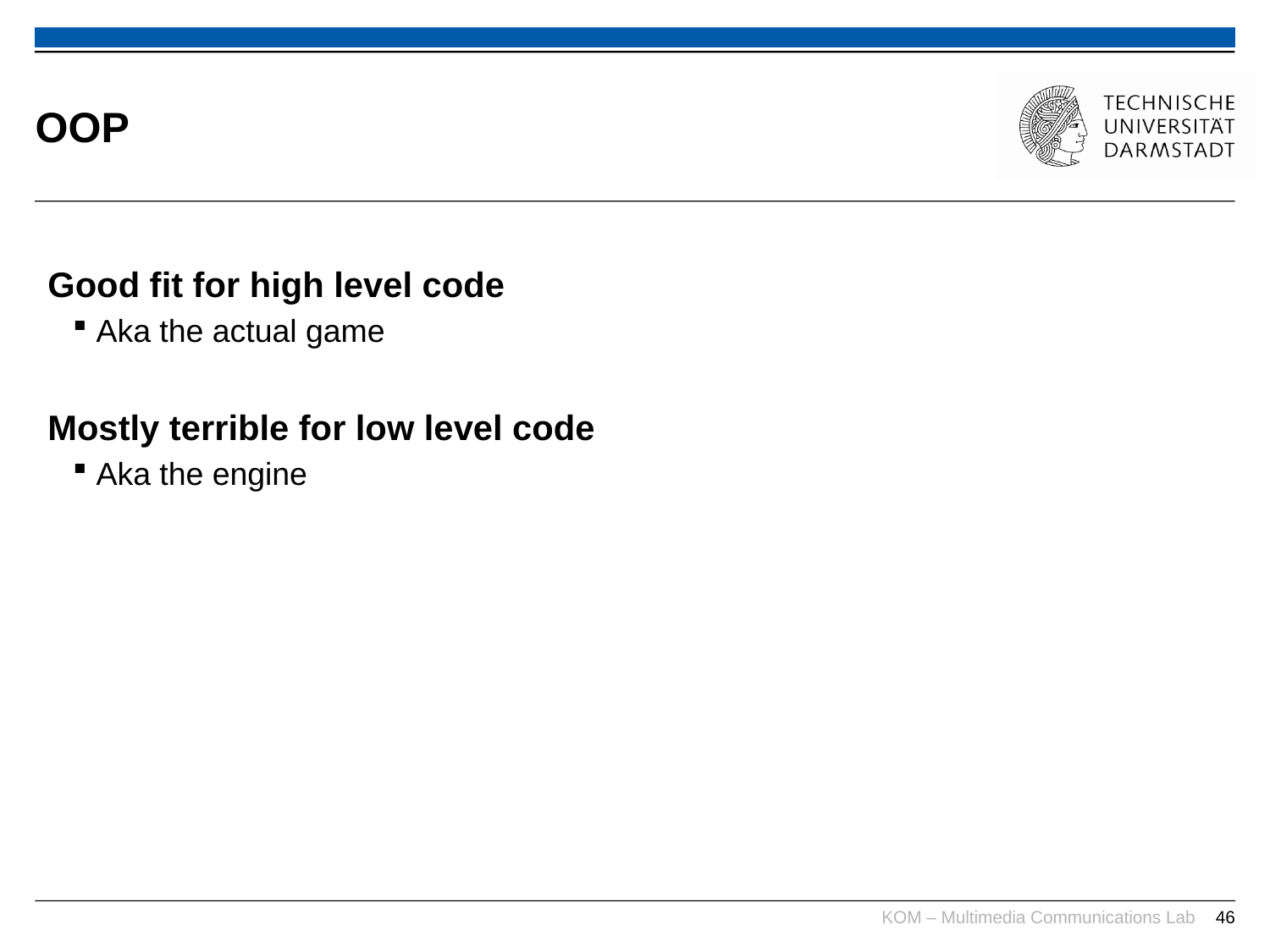

# OOP

Good fit for high level code
Aka the actual game

Mostly terrible for low level code
Aka the engine